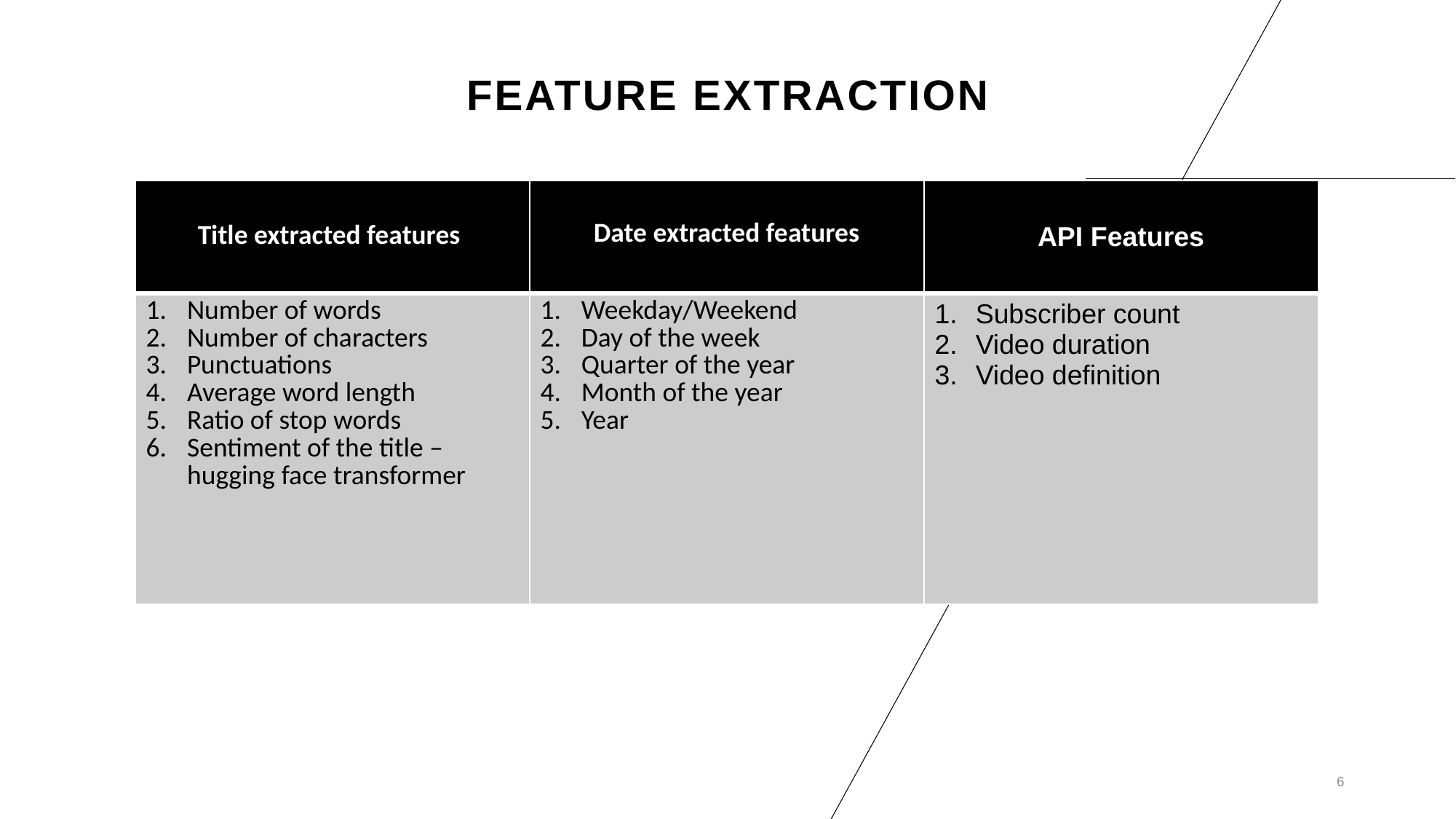

# Feature extraction
| Title extracted features | Date extracted features | API Features |
| --- | --- | --- |
| Number of words Number of characters Punctuations Average word length Ratio of stop words Sentiment of the title – hugging face transformer | Weekday/Weekend Day of the week Quarter of the year Month of the year Year | Subscriber count Video duration Video definition |
6